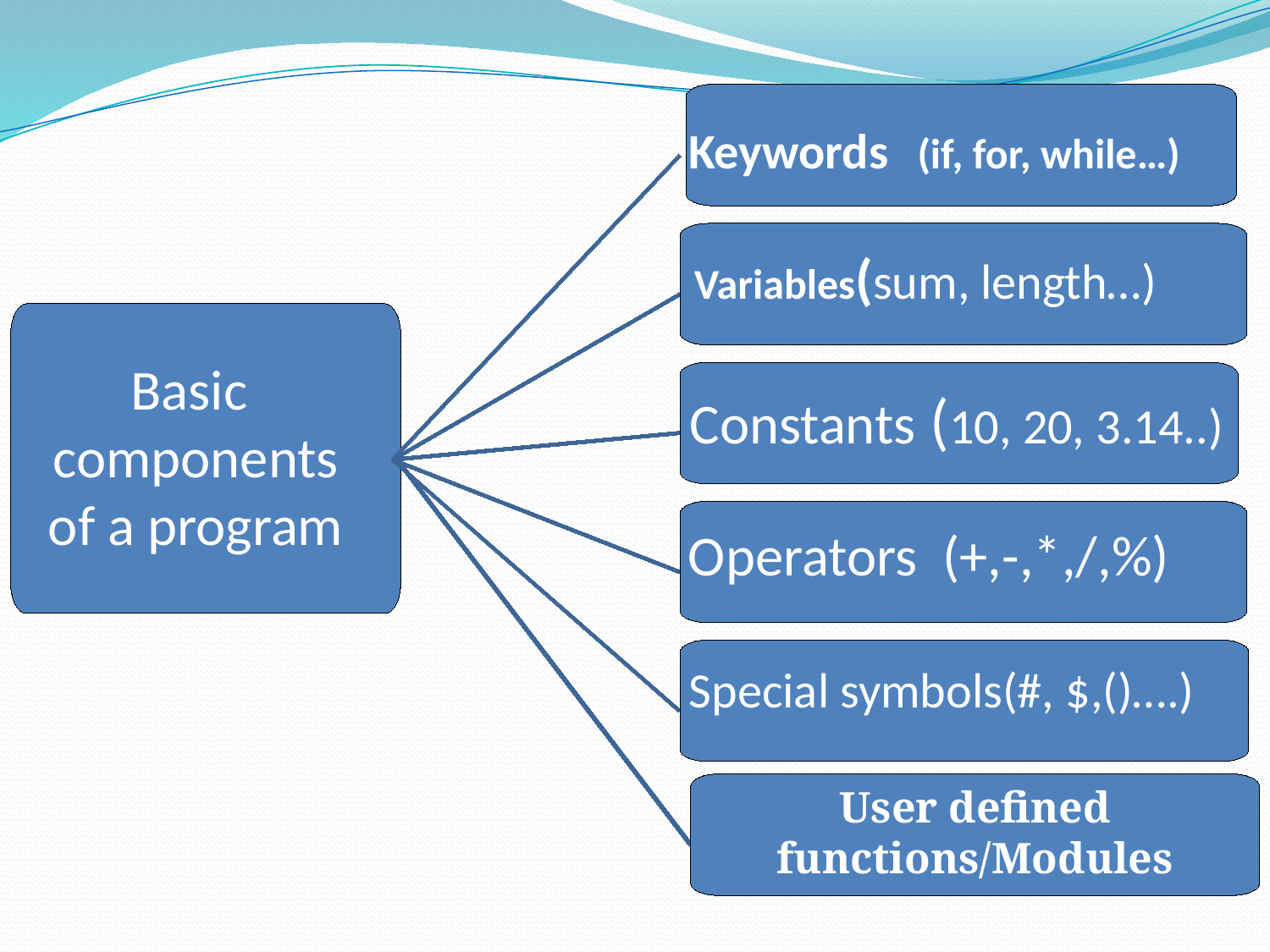

Keywords   (if, for, while…)

Variables(sum, length…)

Basic
components
of a program

Constants (10, 20, 3.14..)

Operators  (+,-,*,/,%)

Special symbols(#, $,()….)
User defined functions/Modules